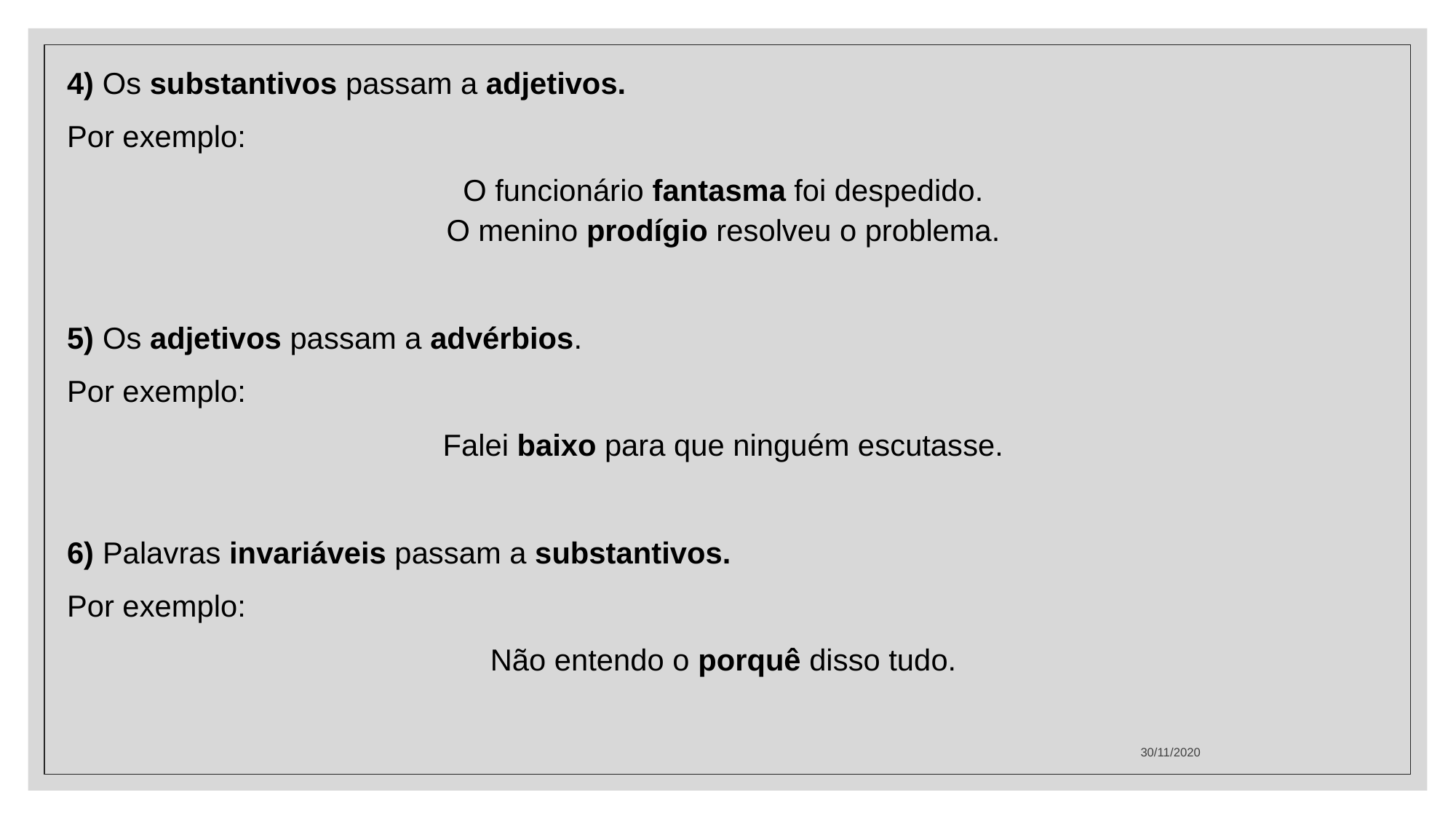

4) Os substantivos passam a adjetivos.
Por exemplo:
O funcionário fantasma foi despedido.
O menino prodígio resolveu o problema.

5) Os adjetivos passam a advérbios.
Por exemplo:
Falei baixo para que ninguém escutasse.

6) Palavras invariáveis passam a substantivos.
Por exemplo:
Não entendo o porquê disso tudo.

30/11/2020